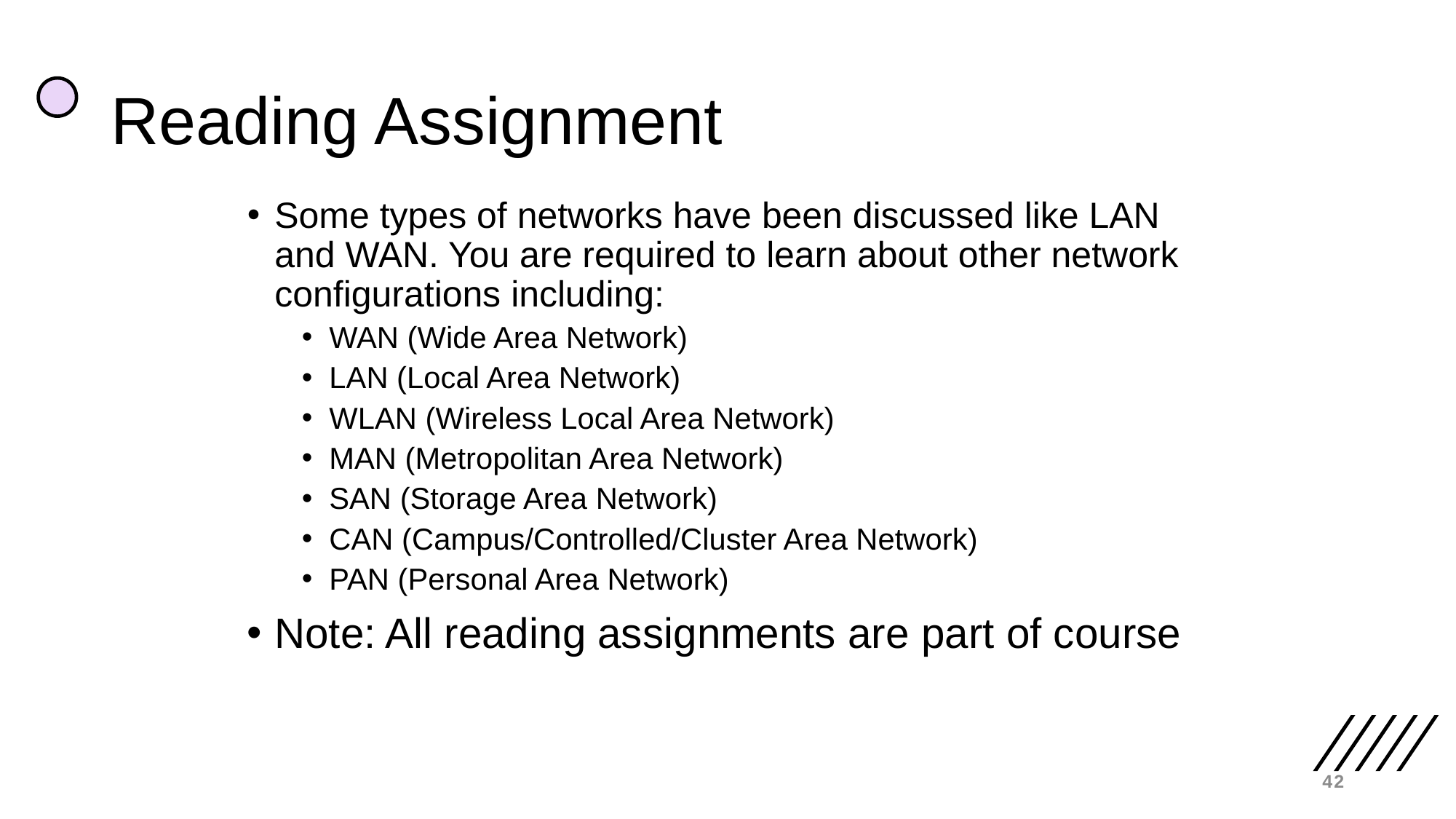

# Reading Assignment
Some types of networks have been discussed like LAN and WAN. You are required to learn about other network configurations including:
WAN (Wide Area Network)
LAN (Local Area Network)
WLAN (Wireless Local Area Network)
MAN (Metropolitan Area Network)
SAN (Storage Area Network)
CAN (Campus/Controlled/Cluster Area Network)
PAN (Personal Area Network)
Note: All reading assignments are part of course
42